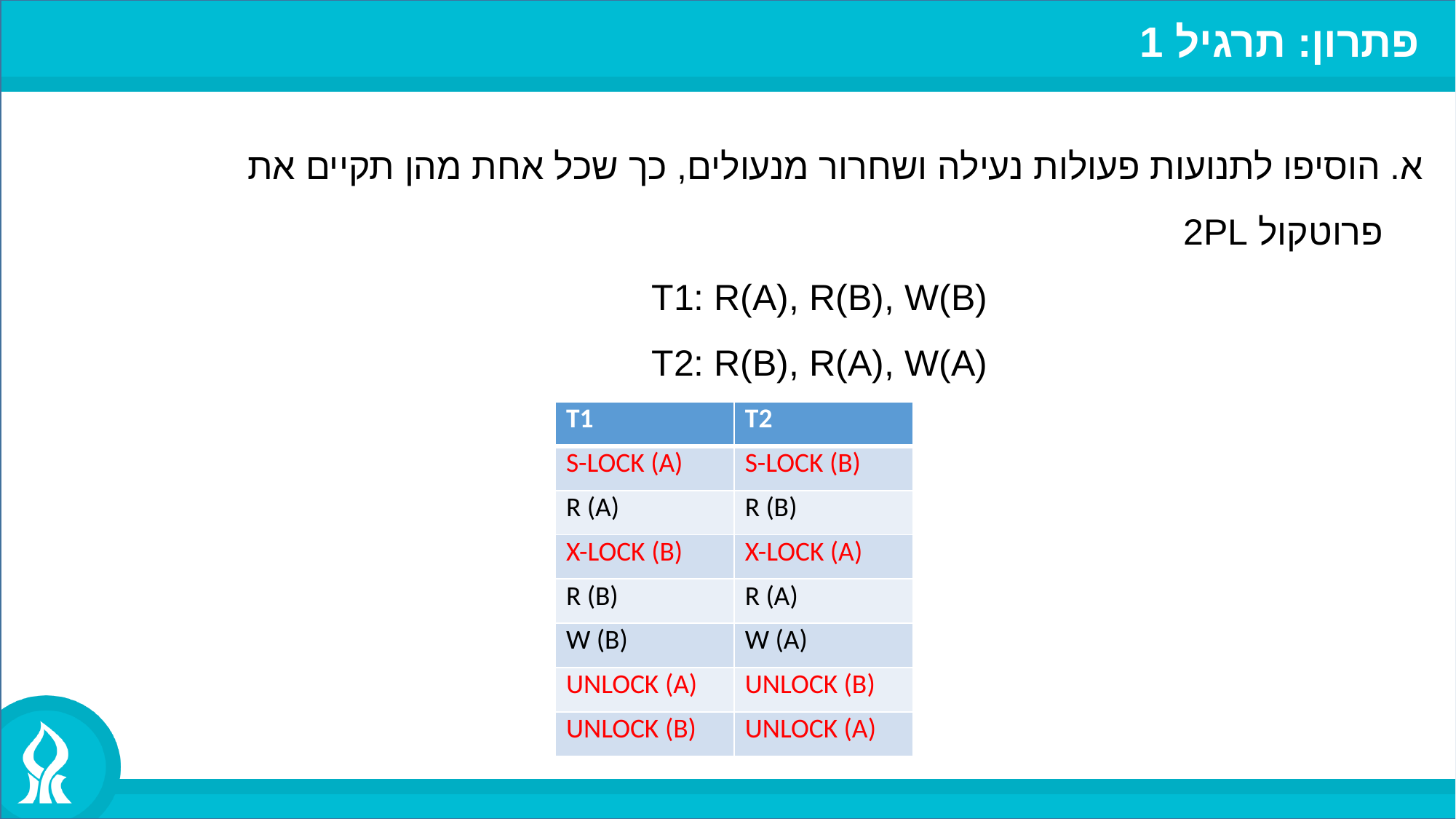

פתרון: תרגיל 1
א. הוסיפו לתנועות פעולות נעילה ושחרור מנעולים, כך שכל אחת מהן תקיים את
    פרוטקול 2PL
					T1: R(A), R(B), W(B)
					T2: R(B), R(A), W(A)

| T1 | T2 |
| --- | --- |
| S-LOCK (A) | S-LOCK (B) |
| R (A) | R (B) |
| X-LOCK (B) | X-LOCK (A) |
| R (B) | R (A) |
| W (B) | W (A) |
| UNLOCK (A) | UNLOCK (B) |
| UNLOCK (B) | UNLOCK (A) |